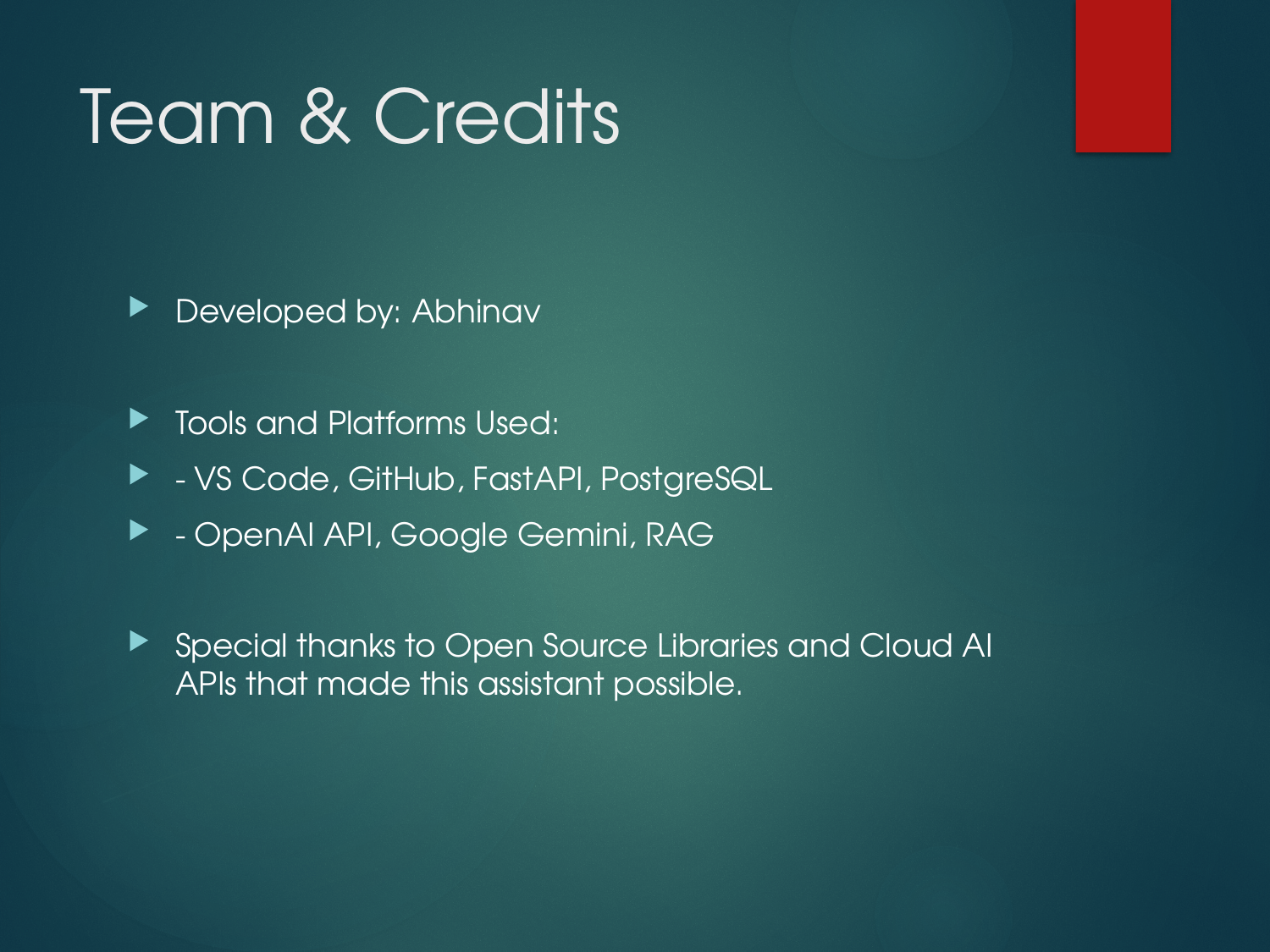

# Team & Credits
Developed by: Abhinav

Tools and Platforms Used:
- VS Code, GitHub, FastAPI, PostgreSQL
- OpenAI API, Google Gemini, RAG

Special thanks to Open Source Libraries and Cloud AI APIs that made this assistant possible.